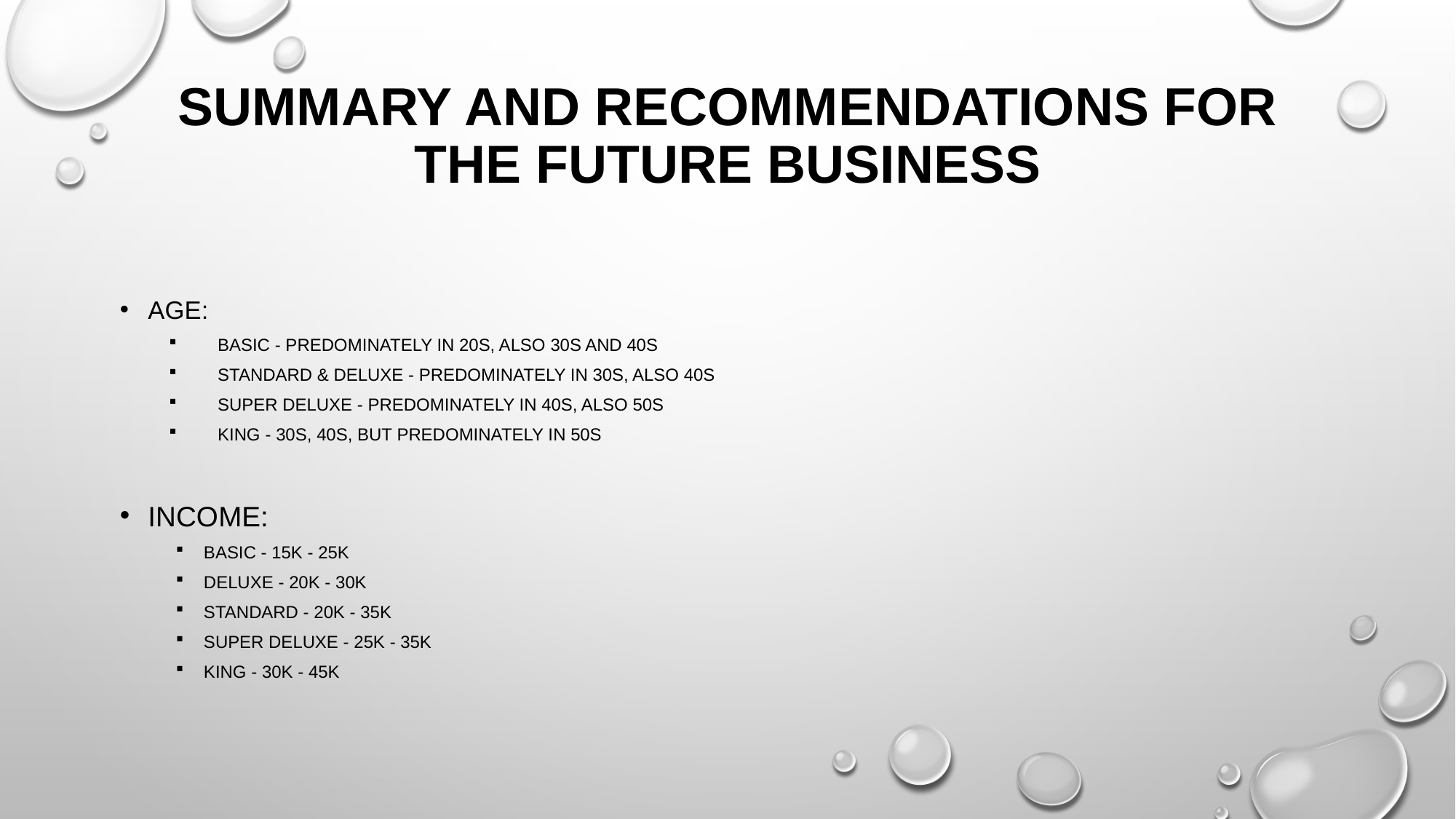

# Summary and Recommendations for the Future Business
Age:
Basic - Predominately in 20s, also 30s and 40s
Standard & Deluxe - Predominately in 30s, also 40s
Super Deluxe - Predominately in 40s, also 50s
King - 30s, 40s, but predominately in 50s

Income:
Basic - 15k - 25k
Deluxe - 20k - 30k
Standard - 20k - 35k
Super Deluxe - 25k - 35k
King - 30k - 45k